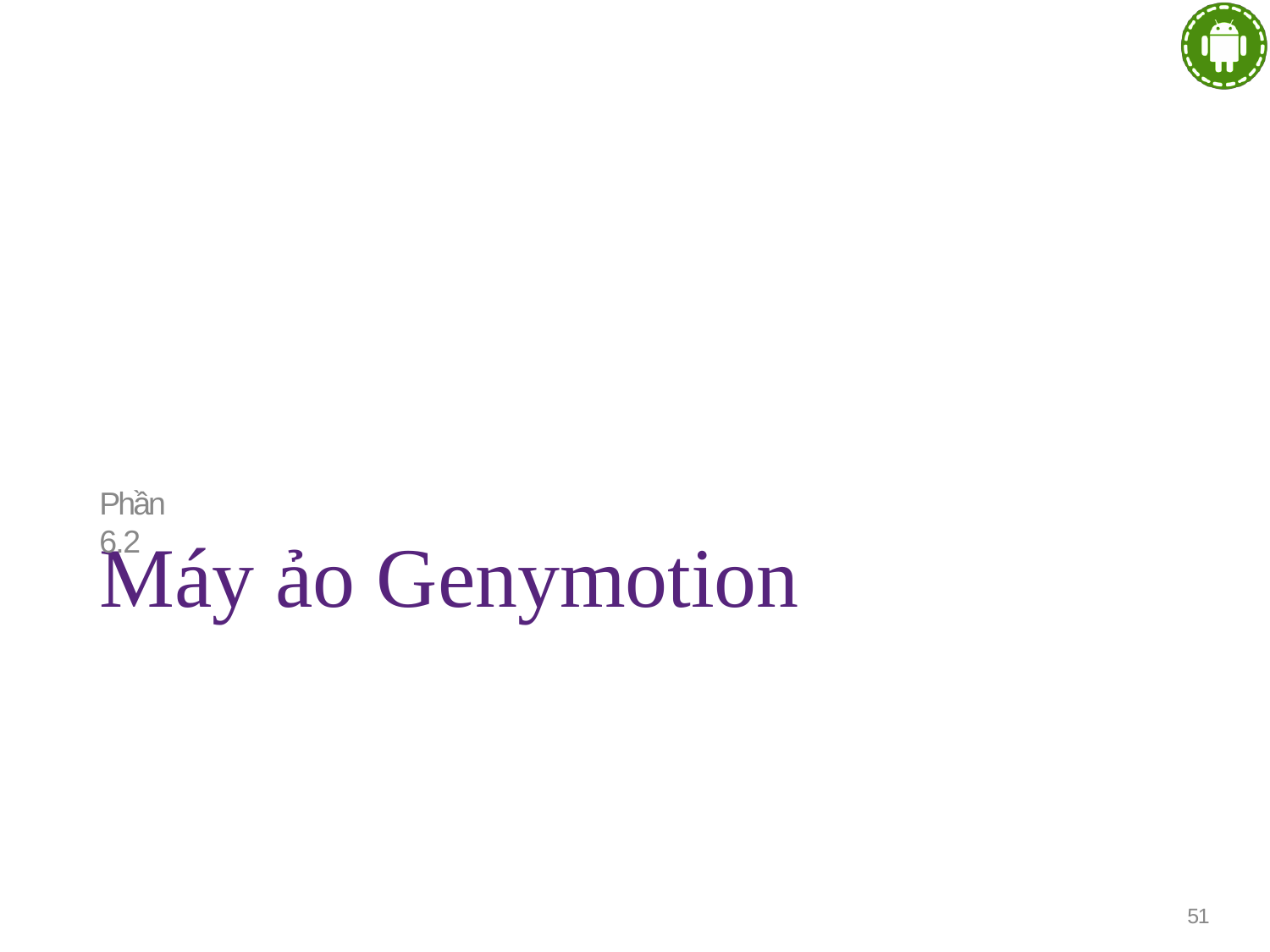

Phần 6.2
# Máy ảo Genymotion
51